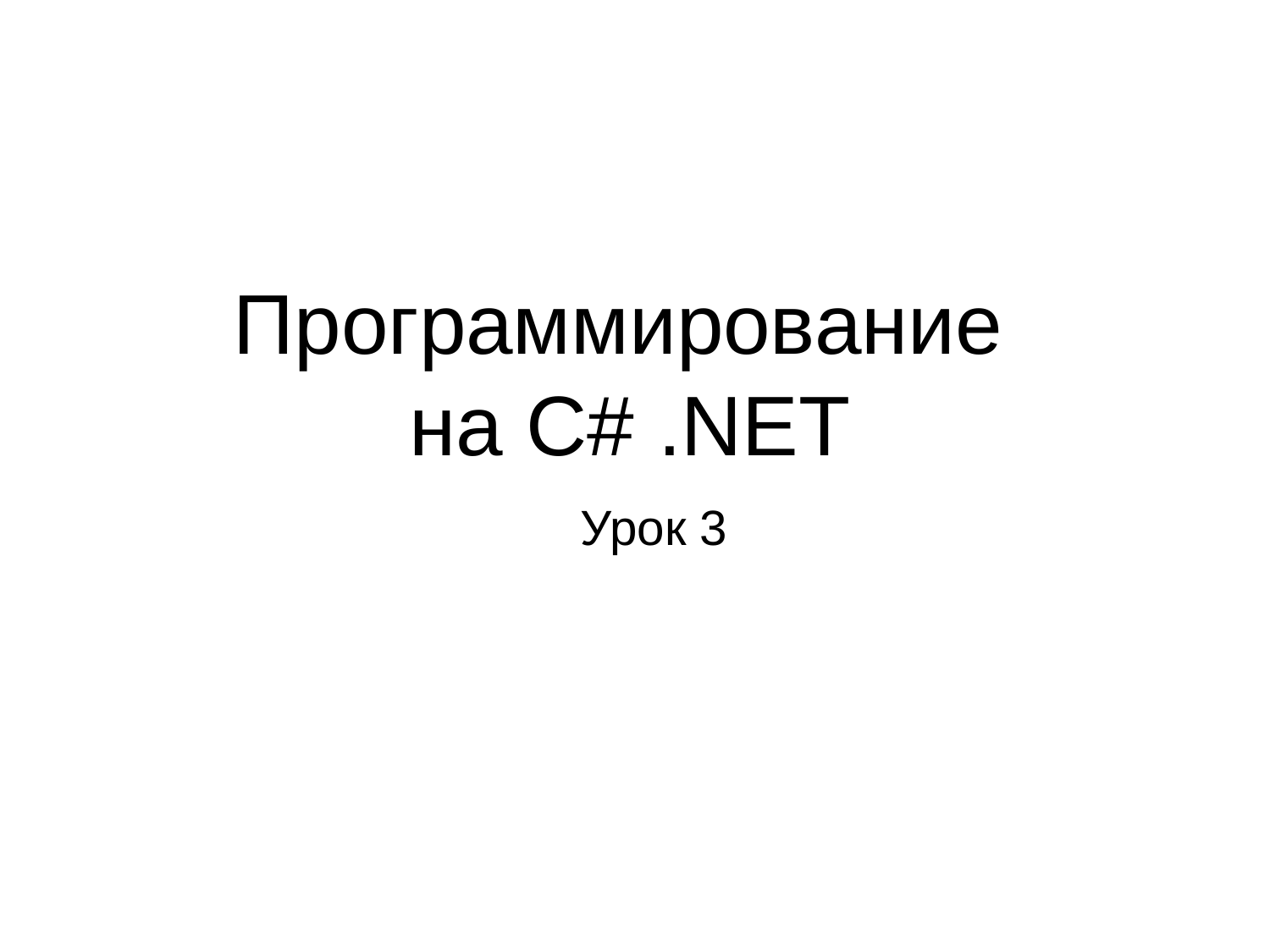

# Программирование на C# .NET
Урок 3